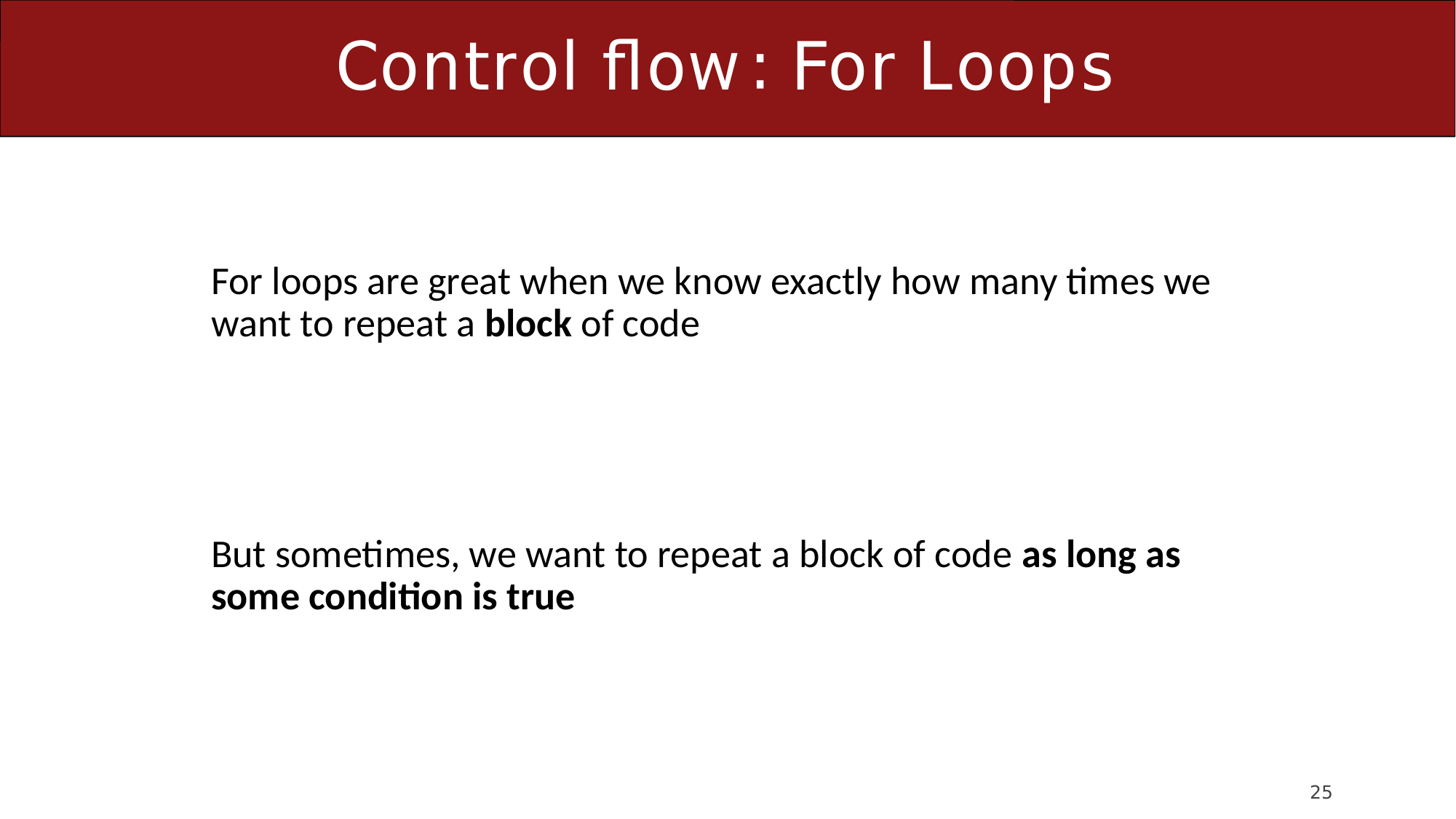

# Control flow: For Loops
For loops are great when we know exactly how many times we want to repeat a block of code
But sometimes, we want to repeat a block of code as long as some condition is true